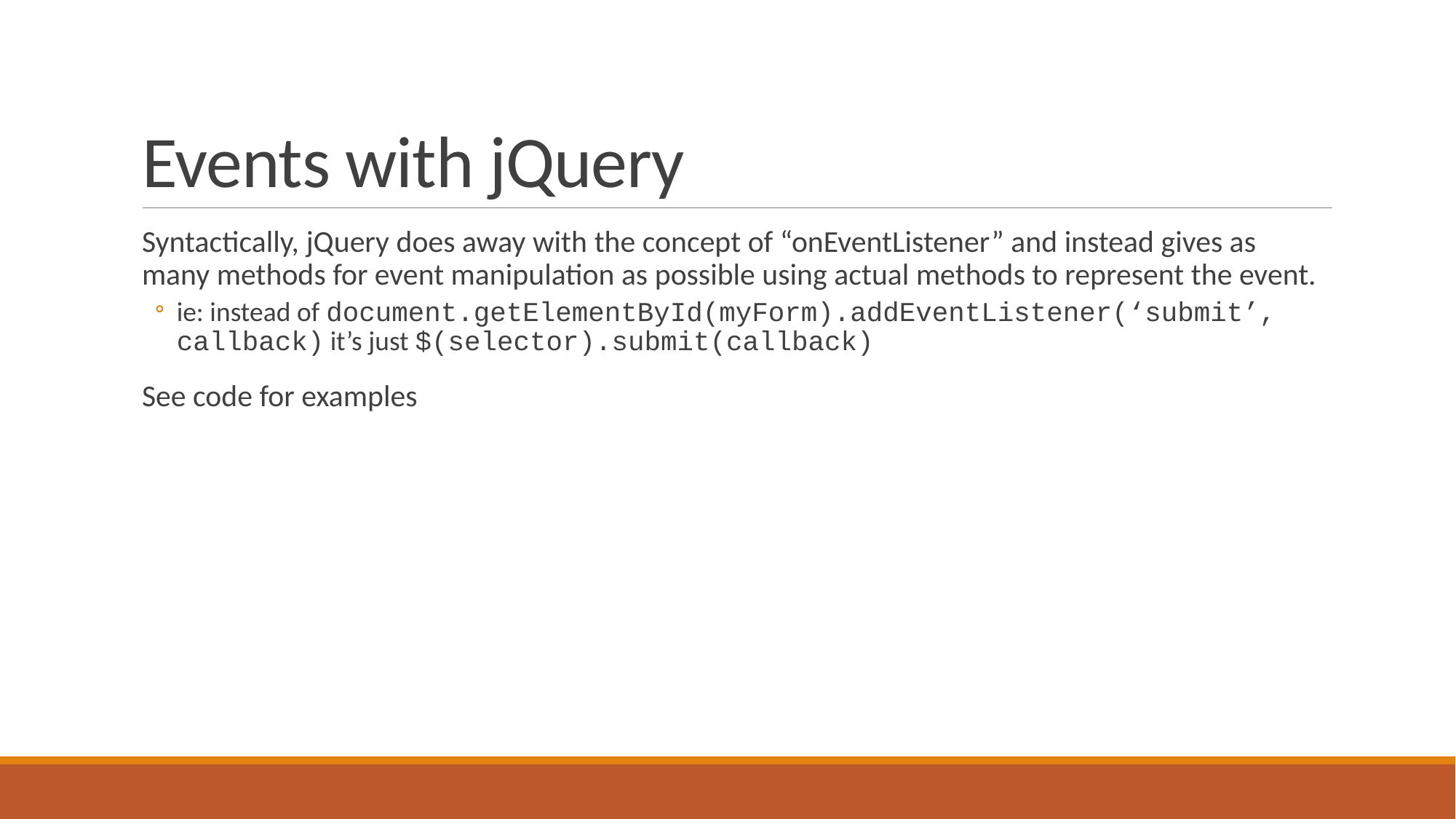

# Events with jQuery
Syntactically, jQuery does away with the concept of “onEventListener” and instead gives as many methods for event manipulation as possible using actual methods to represent the event.
ie: instead of document.getElementById(myForm).addEventListener(‘submit’, callback) it’s just $(selector).submit(callback)
See code for examples